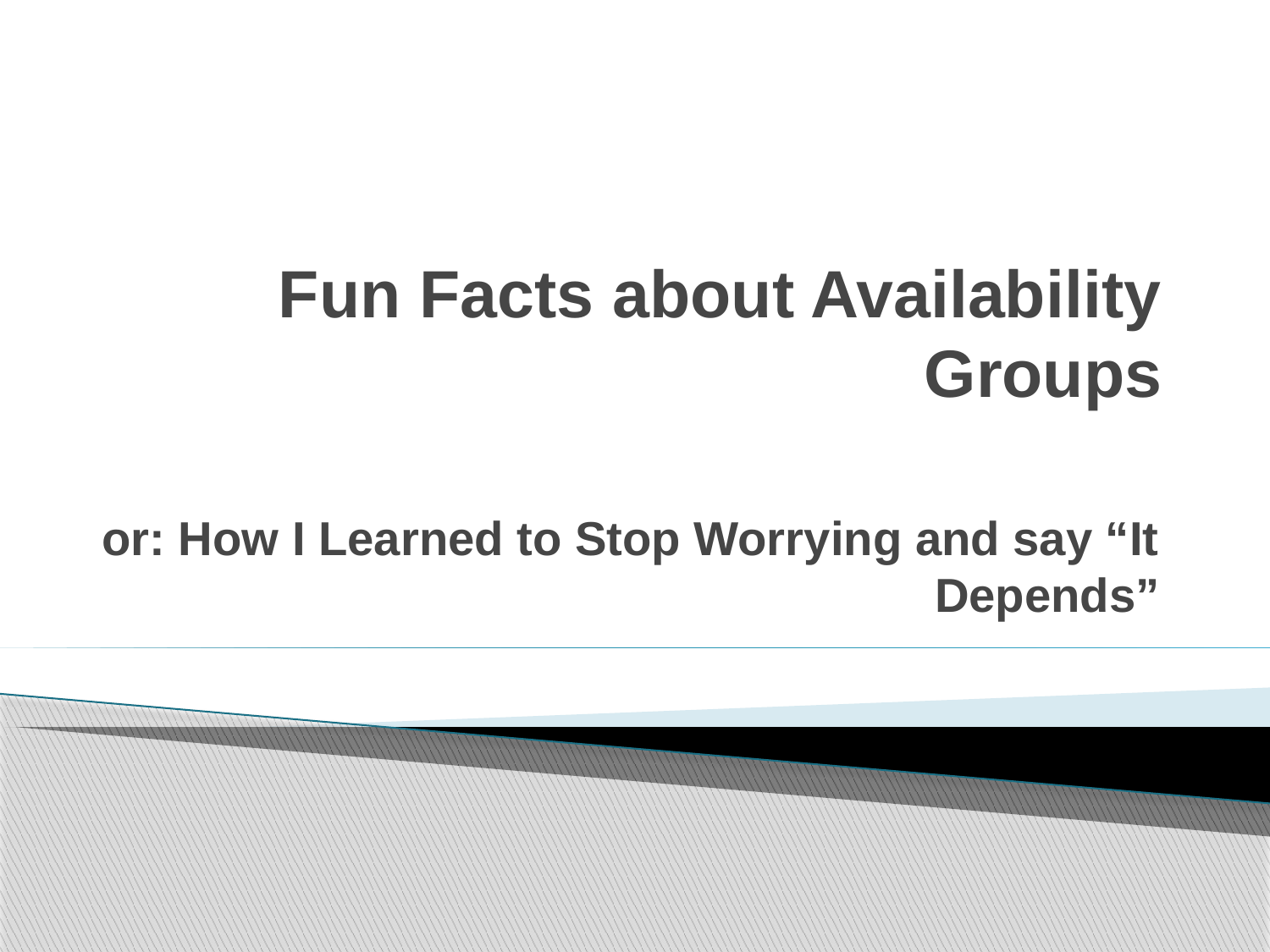

# Fun Facts about Availability Groups
or: How I Learned to Stop Worrying and say “It Depends”